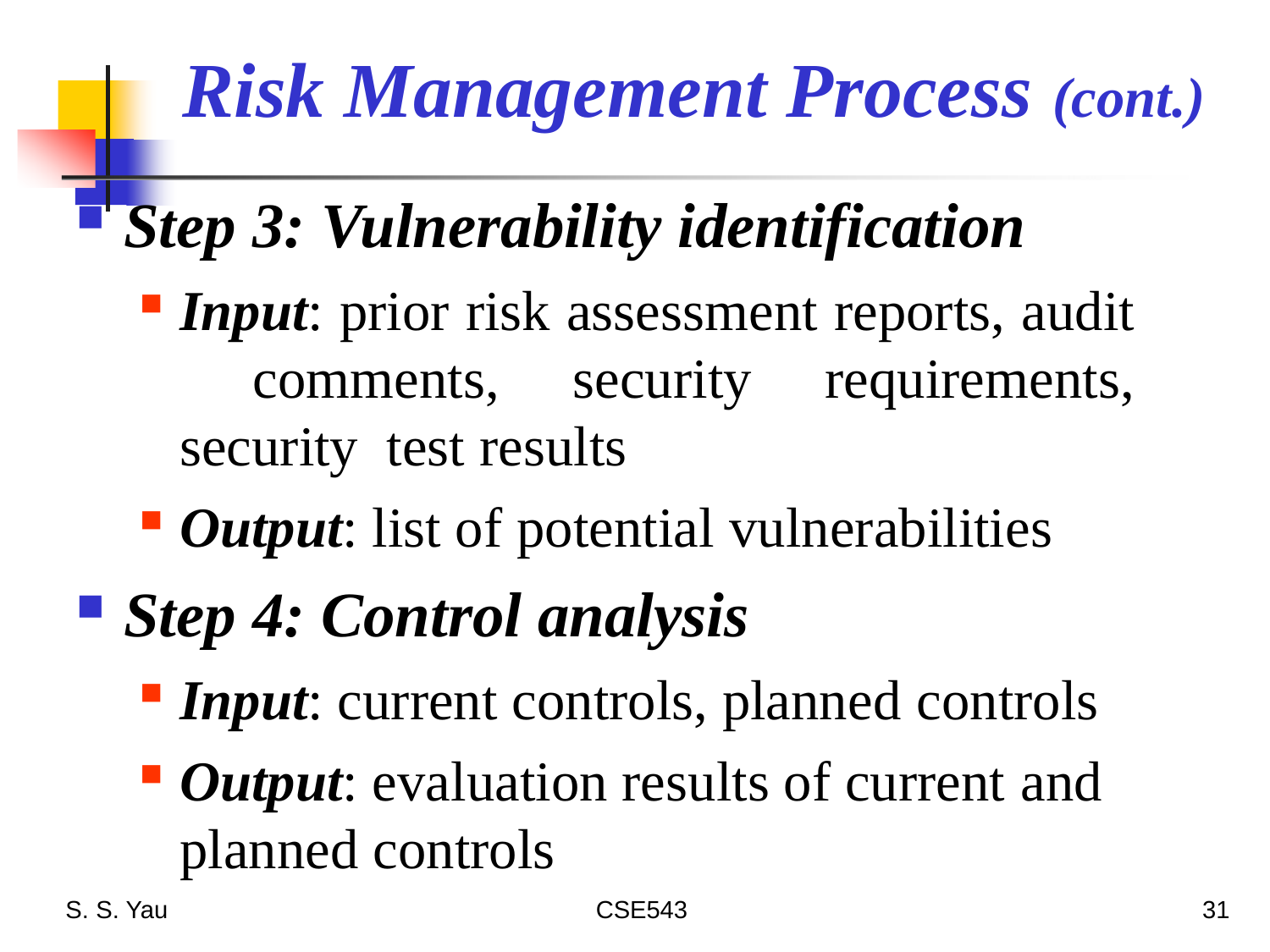

# Risk Management Process (cont.)

Step 3: Vulnerability identification
Input: prior risk assessment reports, audit  comments, security requirements, security  test results
Output: list of potential vulnerabilities
Step 4: Control analysis
Input: current controls, planned controls
Output: evaluation results of current and
planned controls
S. S. Yau
CSE543
31